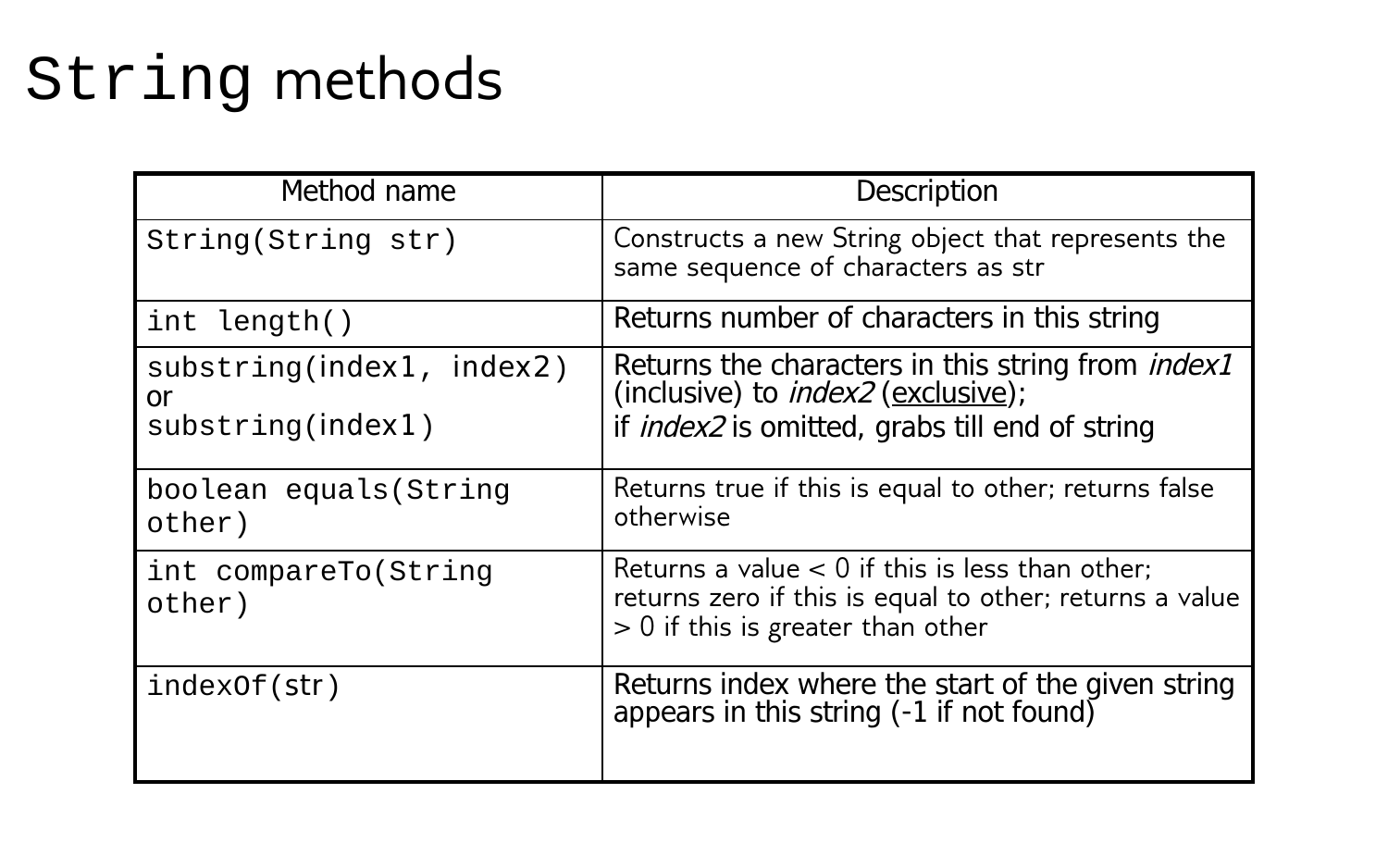

String methods
| Method name | Description |
| --- | --- |
| String(String str) | Constructs a new String object that represents the same sequence of characters as str |
| int length() | Returns number of characters in this string |
| substring(index1, index2) or substring(index1) | Returns the characters in this string from index1 (inclusive) to index2 (exclusive); if index2 is omitted, grabs till end of string |
| boolean equals(String other) | Returns true if this is equal to other; returns false otherwise |
| int compareTo(String other) | Returns a value < 0 if this is less than other; returns zero if this is equal to other; returns a value > 0 if this is greater than other |
| indexOf(str) | Returns index where the start of the given string appears in this string (-1 if not found) |